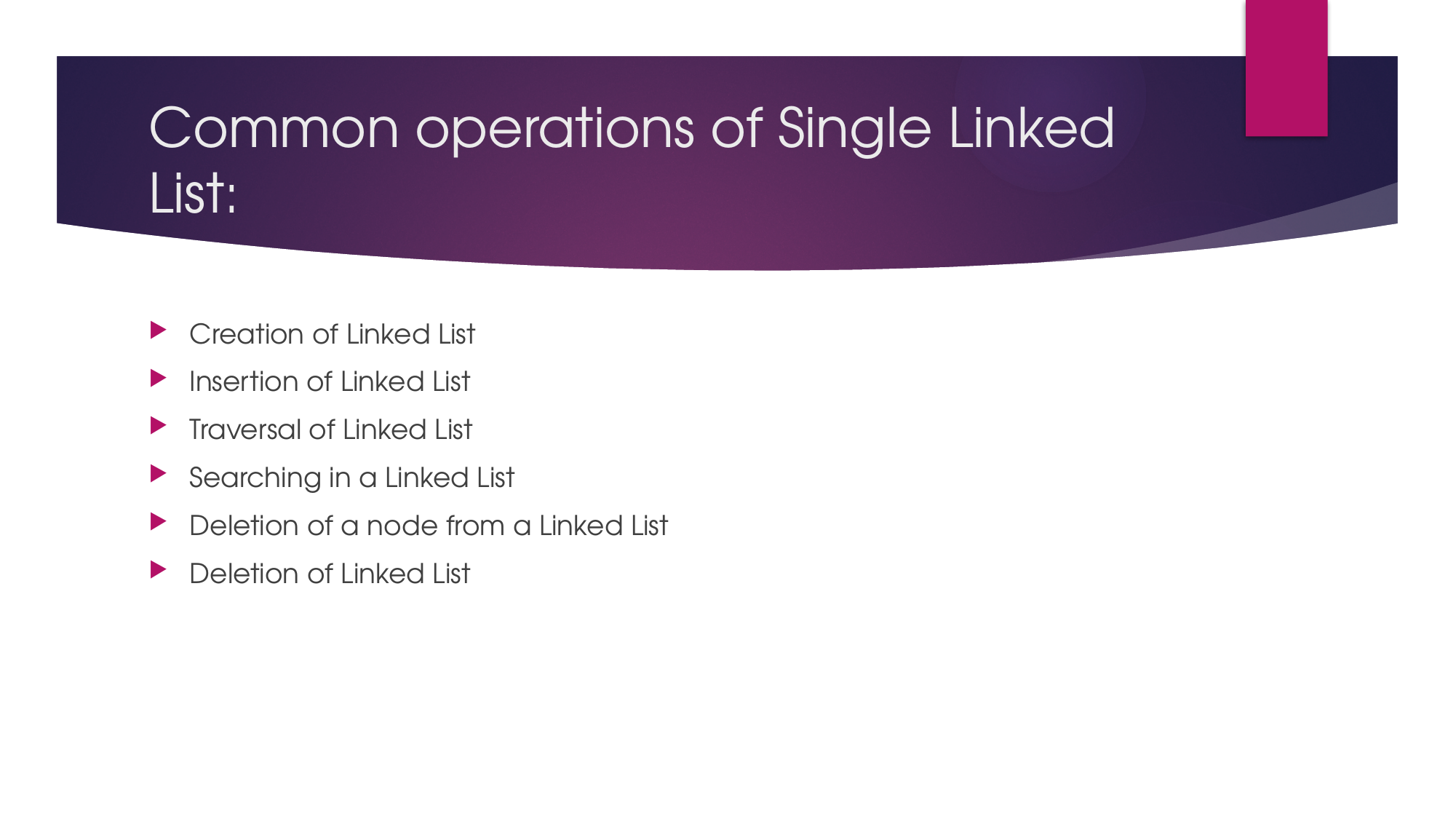

# Common operations of Single Linked List:
Creation of Linked List
Insertion of Linked List
Traversal of Linked List
Searching in a Linked List
Deletion of a node from a Linked List
Deletion of Linked List